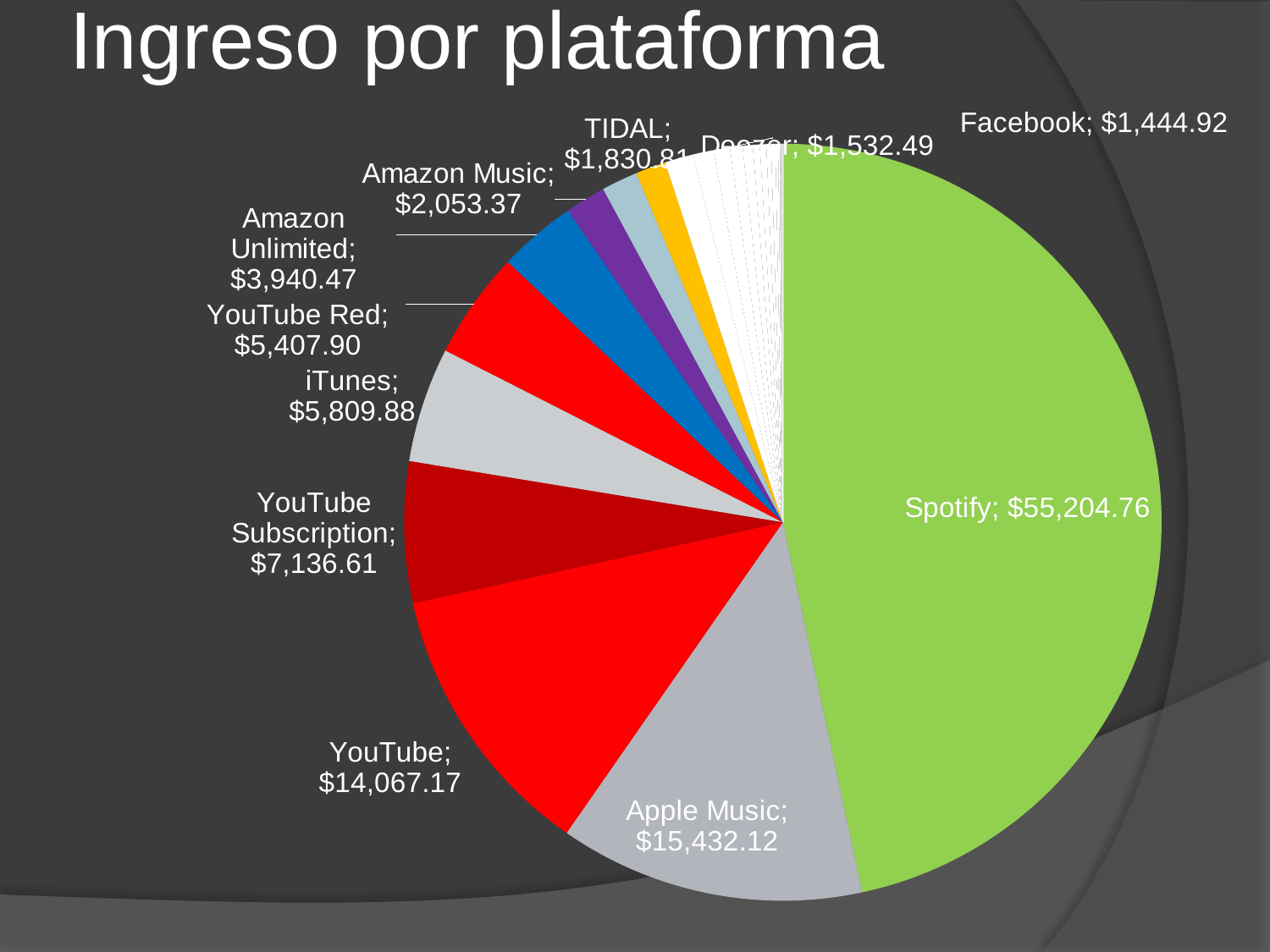

# Ingreso por plataforma

### Chart

| Category |  |
|---|---|
| Spotify | 55204.758170942834 |
| Apple Music | 15432.119400635449 |
| YouTube | 14067.169909096638 |
| YouTube Subscription | 7136.610085232686 |
| iTunes | 5809.880360279599 |
| YouTube Red | 5407.900332572201 |
| Amazon Unlimited | 3940.468023125434 |
| Amazon Music | 2053.3746757208114 |
| TIDAL | 1830.806505925473 |
| Deezer | 1532.4943739996925 |
| Facebook | 1444.920205399493 |
| Kuack | 1030.3628138627844 |
| Pandora | 832.3971248968725 |
| 7 Digital | 632.2652702629566 |
| iMusica | 506.03069162231753 |
| Performance Rights Societies | 354.0239358852274 |
| SoundExchange | 326.01912568231364 |
| HD Tracks | 237.541855335236 |
| Trebel | 212.70862005478662 |
| Napster | 141.17211961004634 |
| Qobuz | 78.73184144841504 |
| Slacker | 25.67187276649054 |
| SoundCloud Go | 24.640353430295356 |
| iHeartRadio (Reporting Only) | 19.994294801354393 |
| Freegal Music (Library Ideas - Reporting Only) | 15.63116834685205 |
| MediaNet | 13.762664617516565 |
| WYNK | 11.186831754632296 |
| TikTok | 9.124103792690367 |
| JOOX | 8.69709053545655 |
| LOEN | 6.147054274787657 |
| KKBOX | 5.023525109107139 |
| Neurotic Media | 4.483626709724191 |
| Soundtrack Your Brand | 3.7026639727962887 |
| TDC Play | 2.9855966357048613 |
| Yandex LLC | 1.3512936426559454 |
| Zed Russia | 0.811213907971978 |
| Fizy | 0.7309109585825349 |
| AllSaints Music Group | 0.7150990240530516 |
| FLO | 0.5345371588133272 |
| Saavn | 0.4226362017419886 |
| NetEase | 0.38603950310935026 |
| Gaana (Reporting Only) | 0.2642576980637387 |
| Google Play | 0.24426289920957067 |
| Bugs Corporation | 0.21531964930472888 |
| UMA | 0.15064735060163933 |
| Boomplay | 0.00660449978604447 |